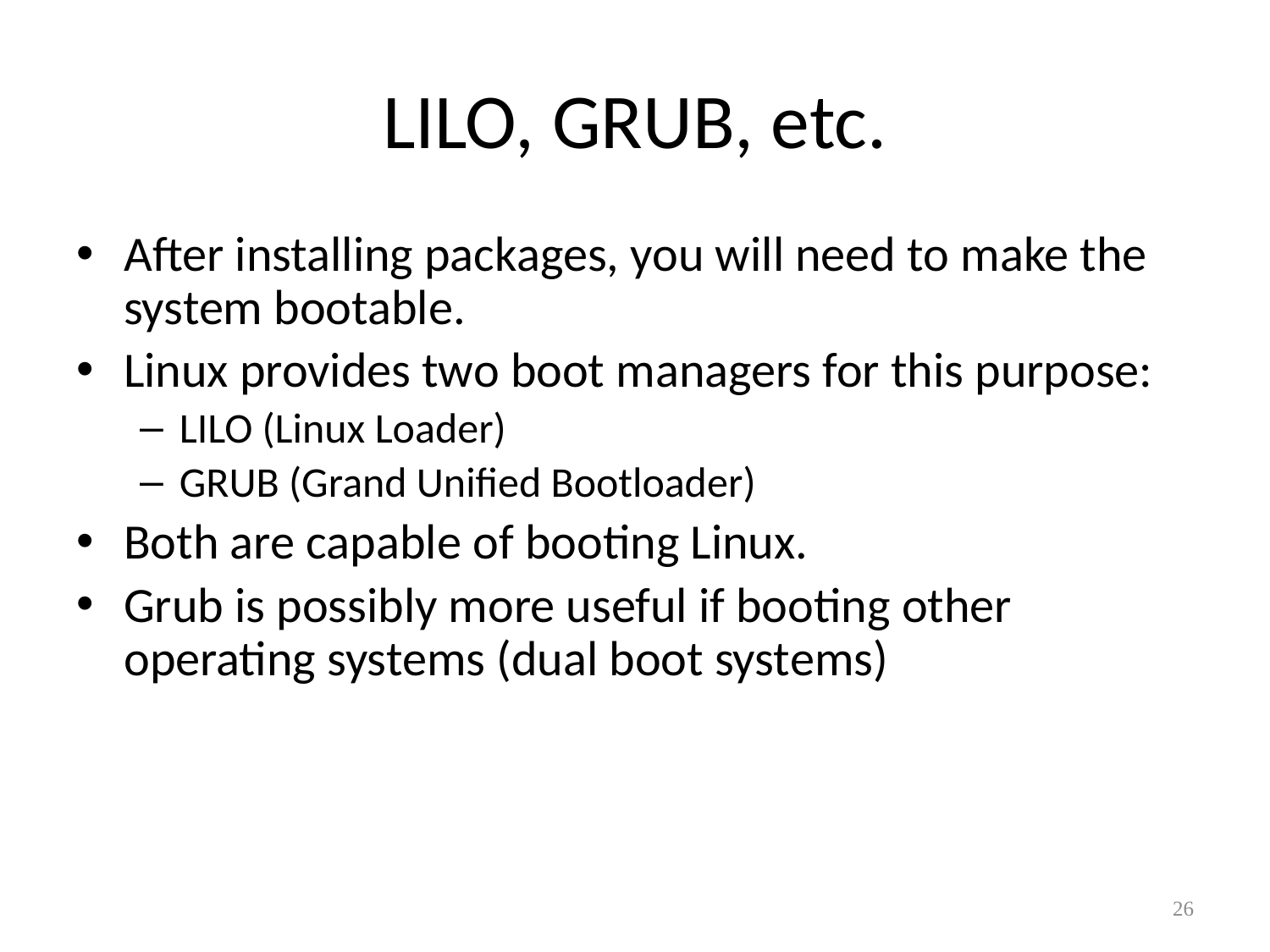

# LILO, GRUB, etc.
After installing packages, you will need to make the system bootable.
Linux provides two boot managers for this purpose:
LILO (Linux Loader)
GRUB (Grand Unified Bootloader)
Both are capable of booting Linux.
Grub is possibly more useful if booting other operating systems (dual boot systems)
26